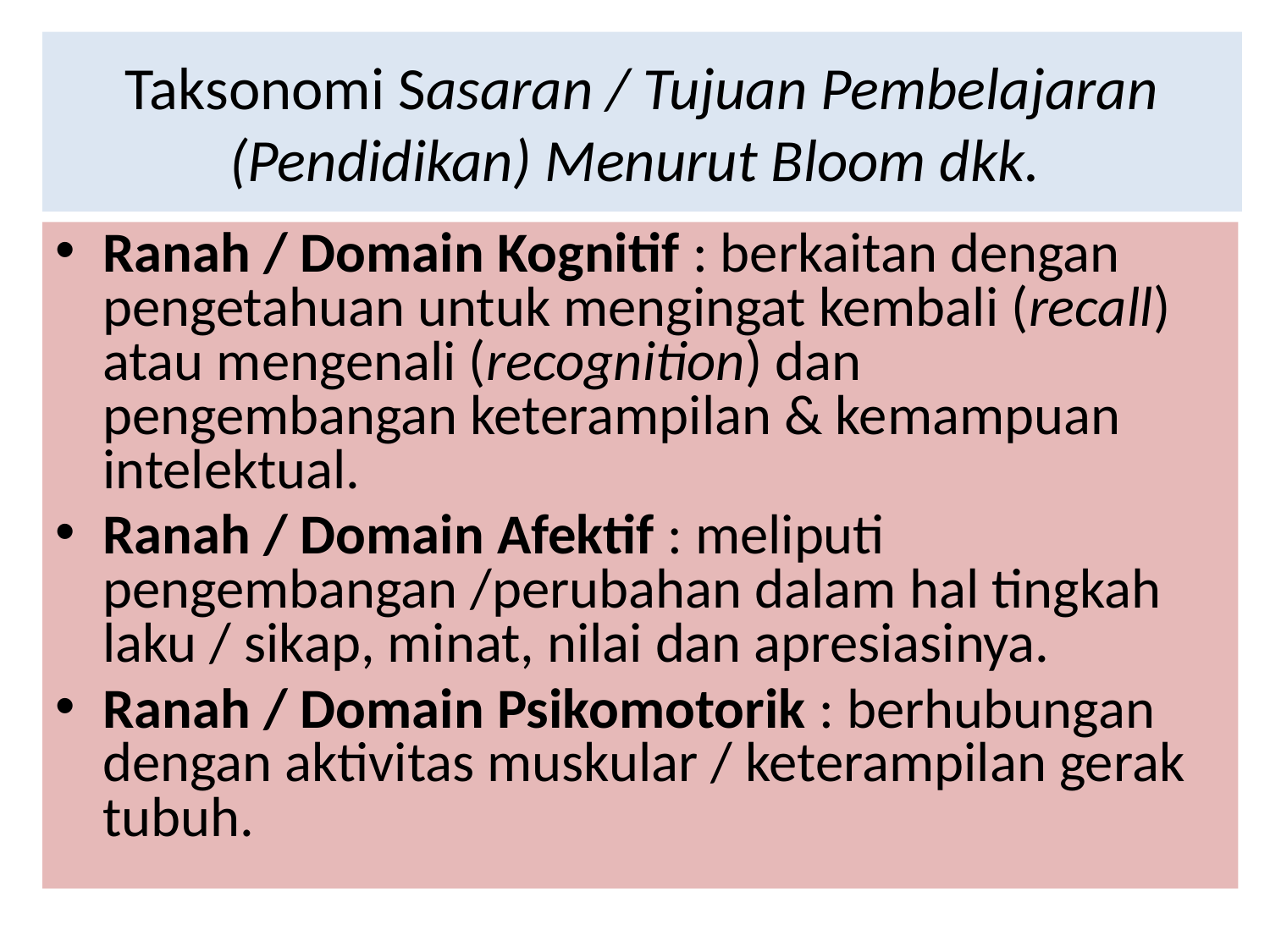

# Taksonomi Sasaran / Tujuan Pembelajaran (Pendidikan) Menurut Bloom dkk.
Ranah / Domain Kognitif : berkaitan dengan pengetahuan untuk mengingat kembali (recall) atau mengenali (recognition) dan pengembangan keterampilan & kemampuan intelektual.
Ranah / Domain Afektif : meliputi pengembangan /perubahan dalam hal tingkah laku / sikap, minat, nilai dan apresiasinya.
Ranah / Domain Psikomotorik : berhubungan dengan aktivitas muskular / keterampilan gerak tubuh.